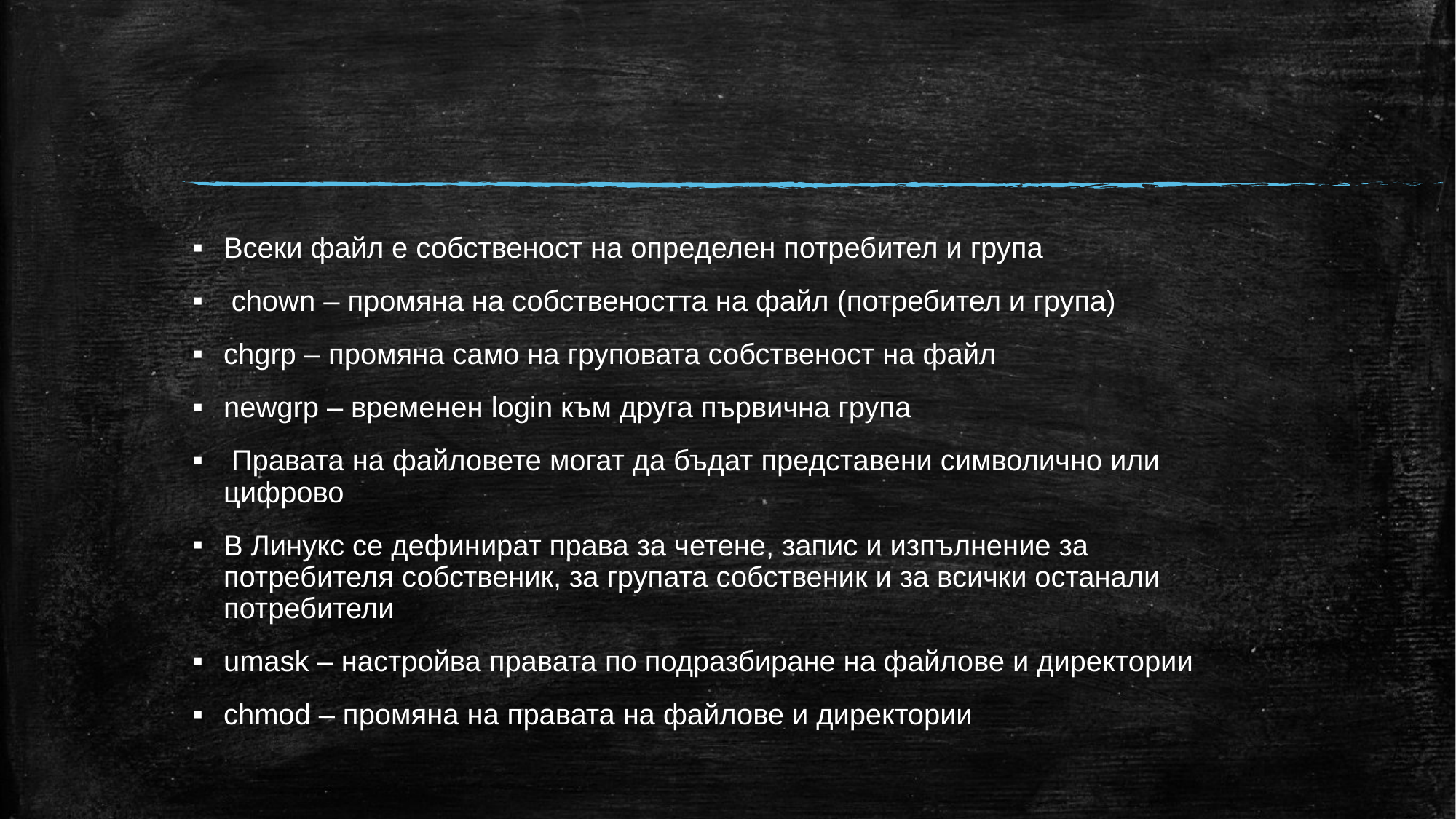

#
Всеки файл е собственост на определен потребител и група
 chown – промяна на собствеността на файл (потребител и група)
chgrp – промяна само на груповата собственост на файл
newgrp – временен login към друга първична група
 Правата на файловете могат да бъдат представени символично или цифрово
В Линукс се дефинират права за четене, запис и изпълнение за потребителя собственик, за групата собственик и за всички останали потребители
umask – настройва правата по подразбиране на файлове и директории
chmod – промяна на правата на файлове и директории